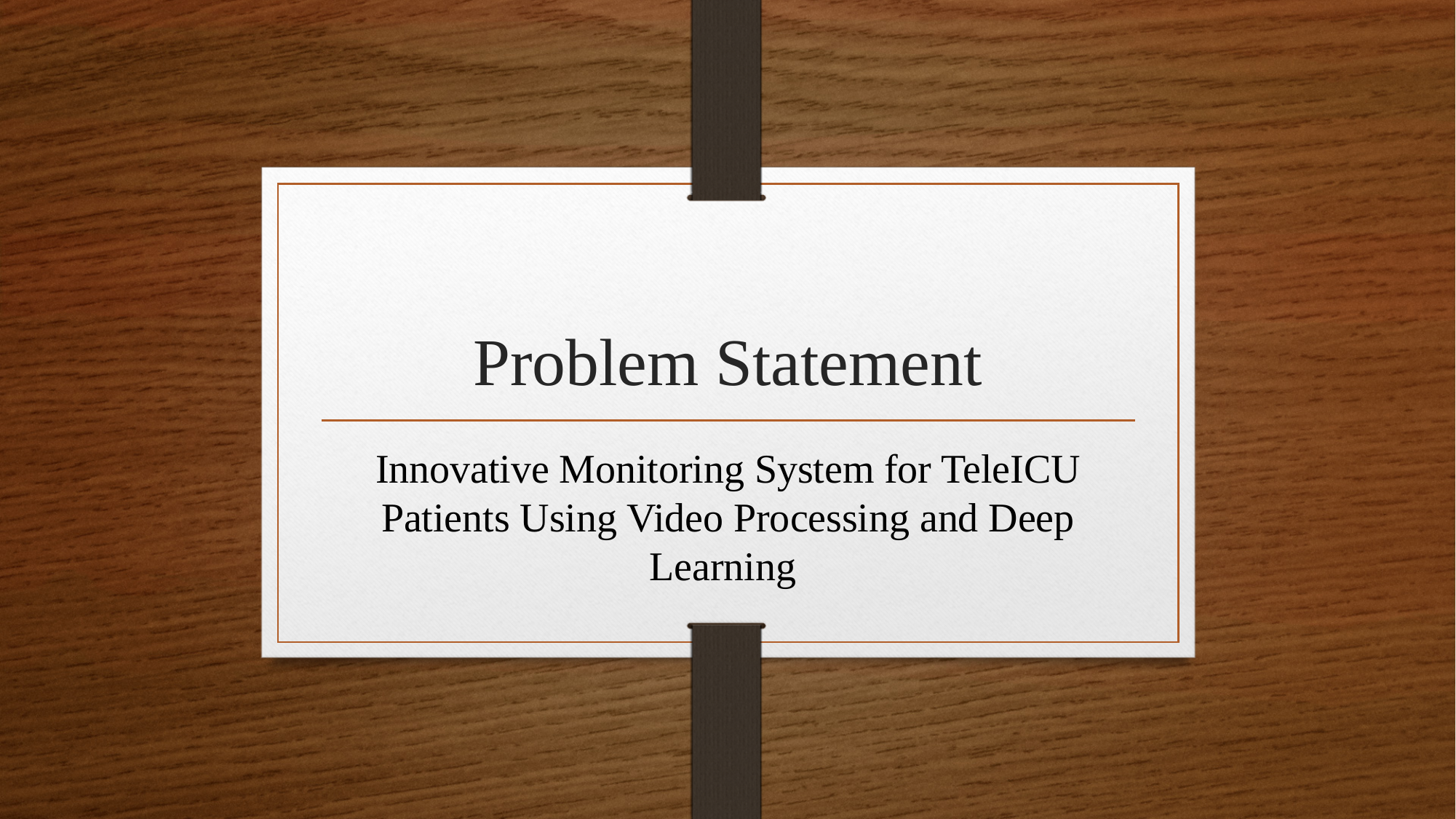

# Problem Statement
Innovative Monitoring System for TeleICU Patients Using Video Processing and Deep Learning